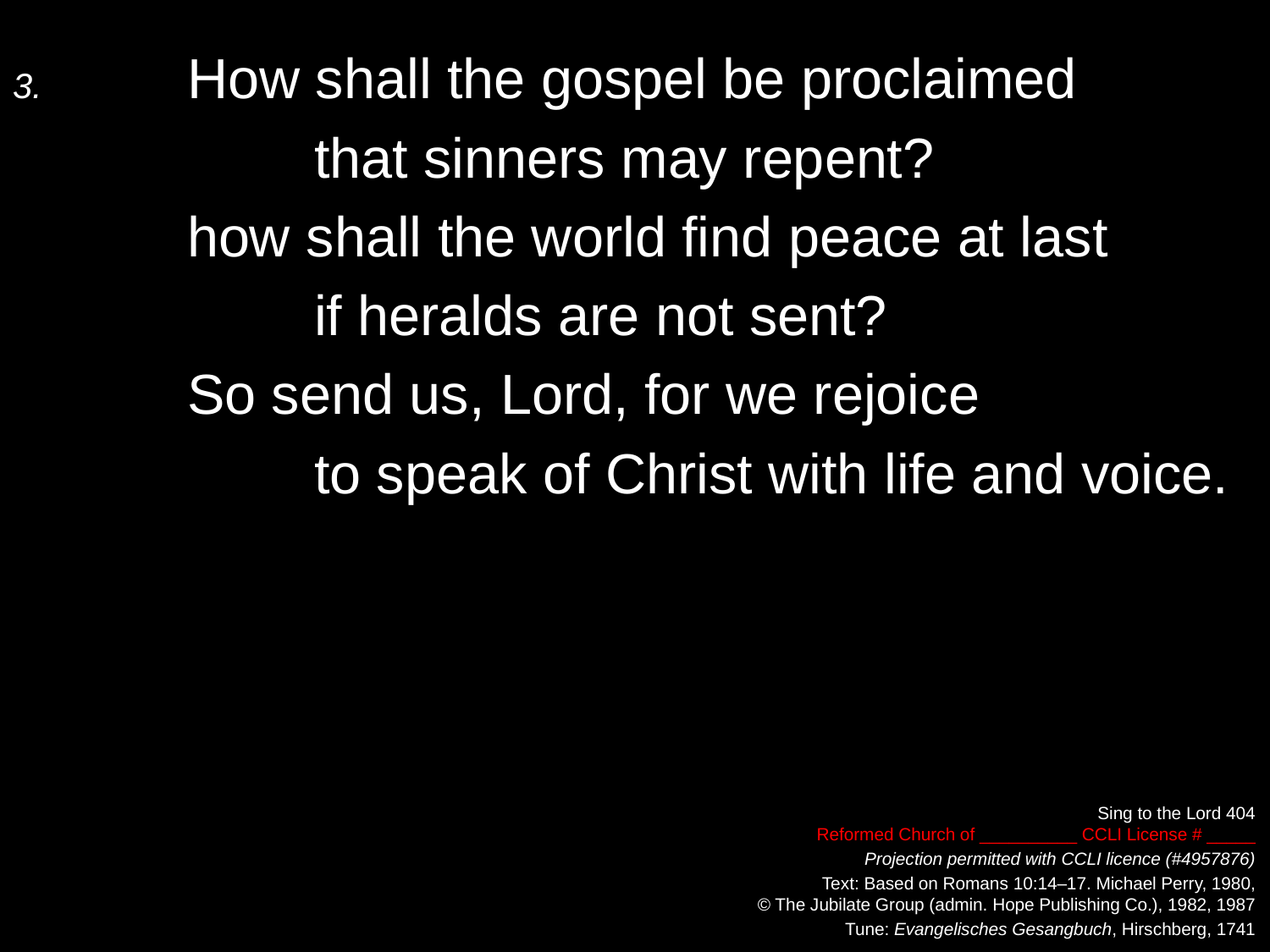

3.	How shall the gospel be proclaimed
		that sinners may repent?
	how shall the world find peace at last
		if heralds are not sent?
	So send us, Lord, for we rejoice
		to speak of Christ with life and voice.
Sing to the Lord 404
Reformed Church of __________ CCLI License # _____
Projection permitted with CCLI licence (#4957876)
Text: Based on Romans 10:14–17. Michael Perry, 1980,
© The Jubilate Group (admin. Hope Publishing Co.), 1982, 1987
Tune: Evangelisches Gesangbuch, Hirschberg, 1741